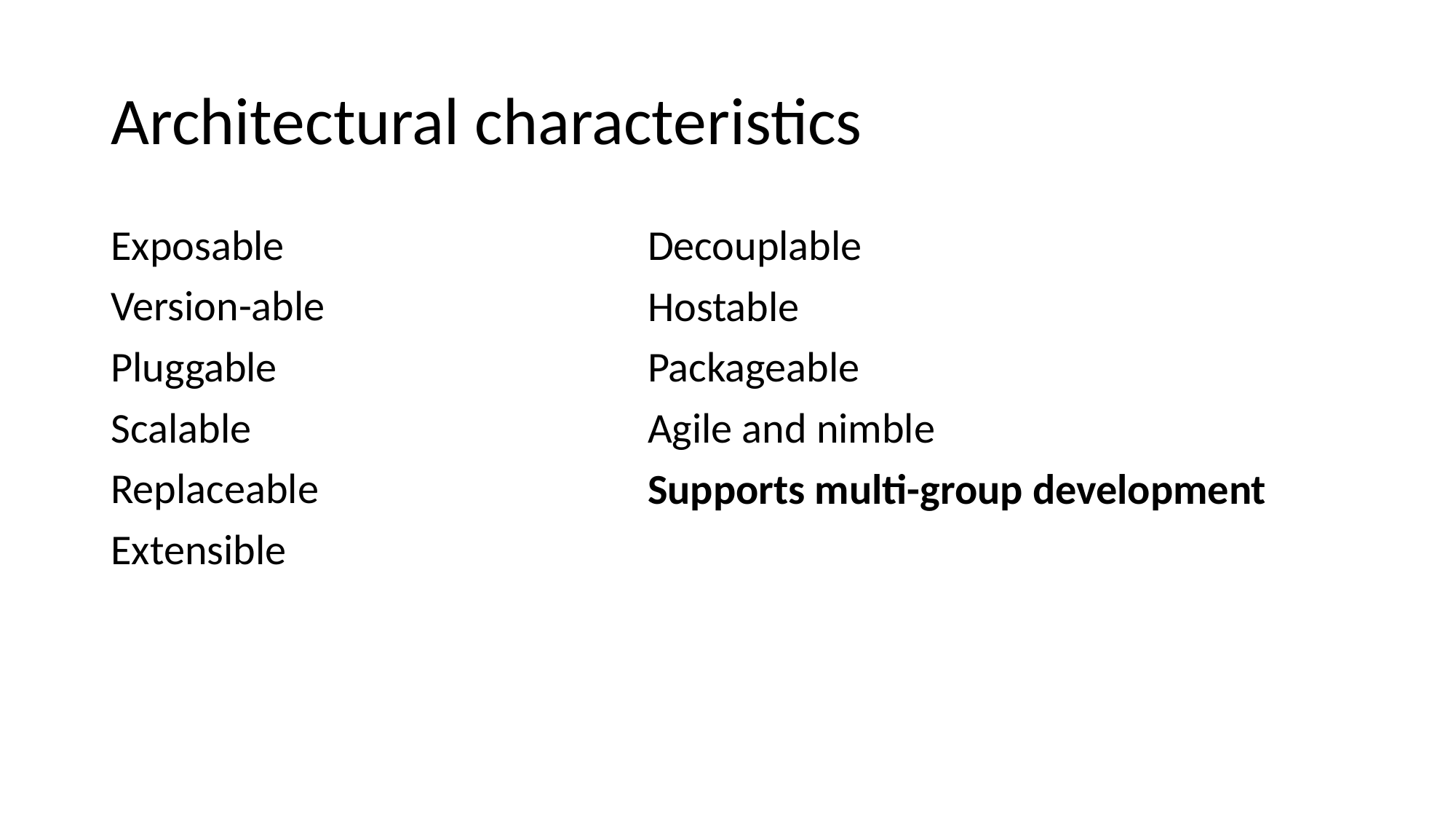

# Architectural characteristics
Exposable
Version-able
Pluggable
Scalable
Replaceable
Extensible
Decouplable
Hostable
Packageable
Agile and nimble
Supports multi-group development